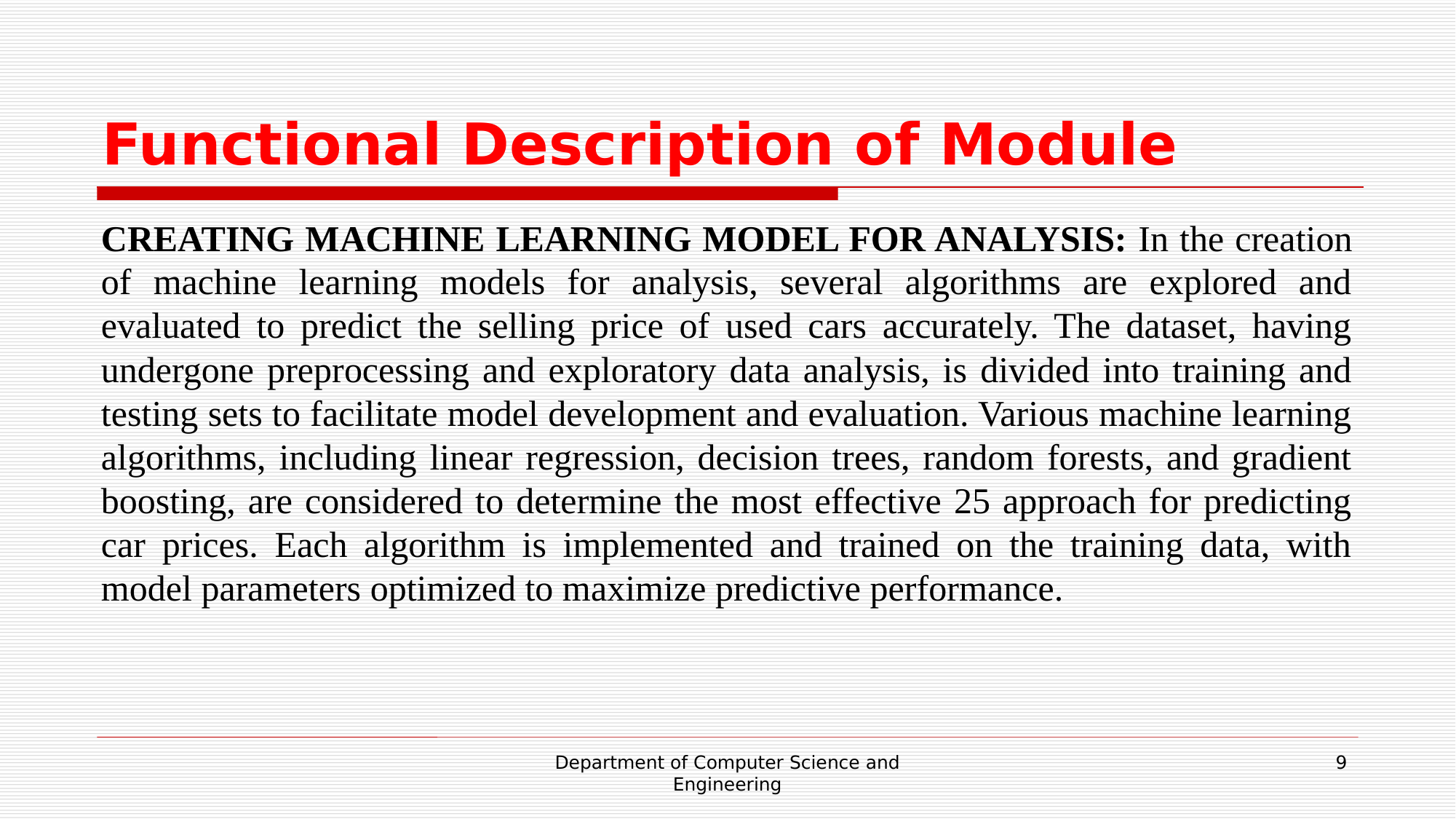

# Functional Description of Module
CREATING MACHINE LEARNING MODEL FOR ANALYSIS: In the creation of machine learning models for analysis, several algorithms are explored and evaluated to predict the selling price of used cars accurately. The dataset, having undergone preprocessing and exploratory data analysis, is divided into training and testing sets to facilitate model development and evaluation. Various machine learning algorithms, including linear regression, decision trees, random forests, and gradient boosting, are considered to determine the most effective 25 approach for predicting car prices. Each algorithm is implemented and trained on the training data, with model parameters optimized to maximize predictive performance.

Department of Computer Science and Engineering
9